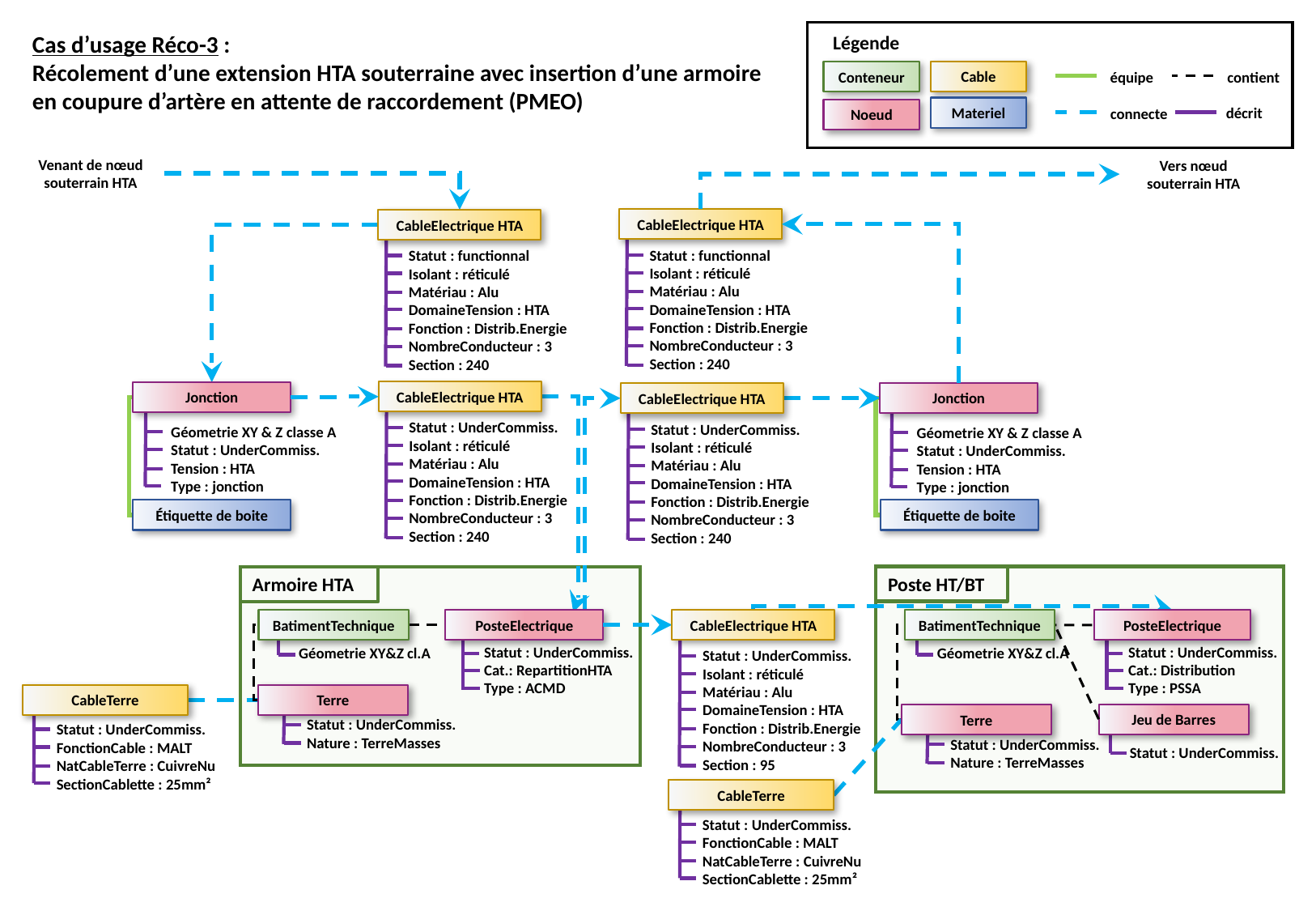

Légende
Cable
Conteneur
équipe
contient
décrit
Materiel
connecte
Noeud
Cas d’usage Réco-3 :
Récolement d’une extension HTA souterraine avec insertion d’une armoire en coupure d’artère en attente de raccordement (PMEO)
Venant de nœud souterrain HTA
Vers nœud souterrain HTA
CableElectrique HTA
Statut : functionnal
Isolant : réticulé
Matériau : Alu
DomaineTension : HTA
Fonction : Distrib.Energie
NombreConducteur : 3
Section : 240
CableElectrique HTA
Statut : functionnal
Isolant : réticulé
Matériau : Alu
DomaineTension : HTA
Fonction : Distrib.Energie
NombreConducteur : 3
Section : 240
CableElectrique HTA
Statut : UnderCommiss.
Isolant : réticulé
Matériau : Alu
DomaineTension : HTA
Fonction : Distrib.Energie
NombreConducteur : 3
Section : 240
Jonction
Géometrie XY & Z classe A
Statut : UnderCommiss.
Tension : HTA
Type : jonction
Jonction
Géometrie XY & Z classe A
Statut : UnderCommiss.
Tension : HTA
Type : jonction
CableElectrique HTA
Statut : UnderCommiss.
Isolant : réticulé
Matériau : Alu
DomaineTension : HTA
Fonction : Distrib.Energie
NombreConducteur : 3
Section : 240
Étiquette de boite
Étiquette de boite
Poste HT/BT

Armoire HTA

CableElectrique HTA
Statut : UnderCommiss.
Isolant : réticulé
Matériau : Alu
DomaineTension : HTA
Fonction : Distrib.Energie
NombreConducteur : 3
Section : 95
PosteElectrique
Statut : UnderCommiss.
Cat.: RepartitionHTA
Type : ACMD
PosteElectrique
Statut : UnderCommiss.
Cat.: Distribution
Type : PSSA
BatimentTechnique
Géometrie XY&Z cl.A
BatimentTechnique
Géometrie XY&Z cl.A
CableTerre
Statut : UnderCommiss.
FonctionCable : MALT
NatCableTerre : CuivreNu
SectionCablette : 25mm²
Terre
Statut : UnderCommiss.
Nature : TerreMasses
Jeu de Barres
Statut : UnderCommiss.

Terre
Statut : UnderCommiss.
Nature : TerreMasses
CableTerre
Statut : UnderCommiss.
FonctionCable : MALT
NatCableTerre : CuivreNu
SectionCablette : 25mm²